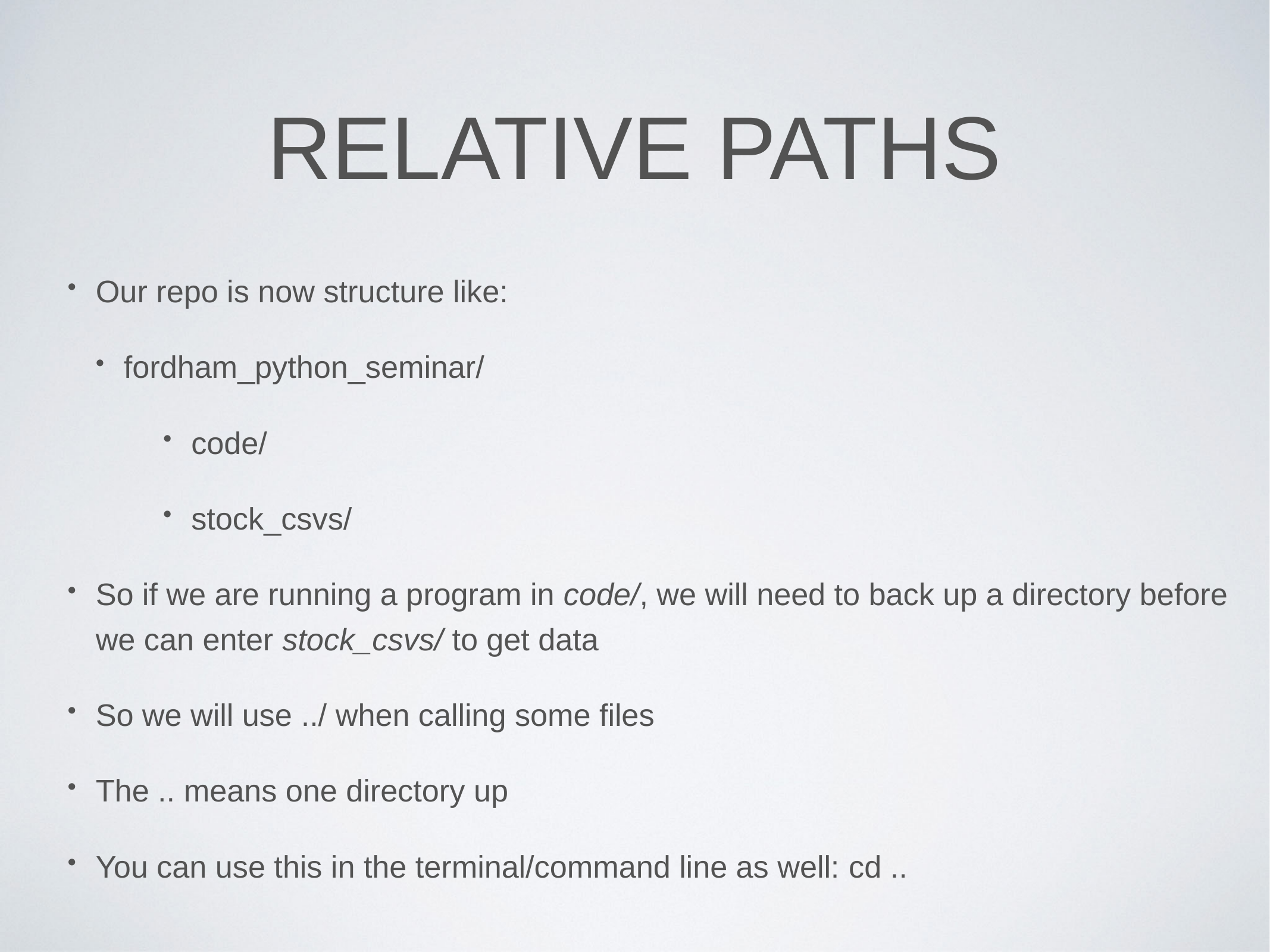

# relative paths
Our repo is now structure like:
fordham_python_seminar/
code/
stock_csvs/
So if we are running a program in code/, we will need to back up a directory before we can enter stock_csvs/ to get data
So we will use ../ when calling some files
The .. means one directory up
You can use this in the terminal/command line as well: cd ..